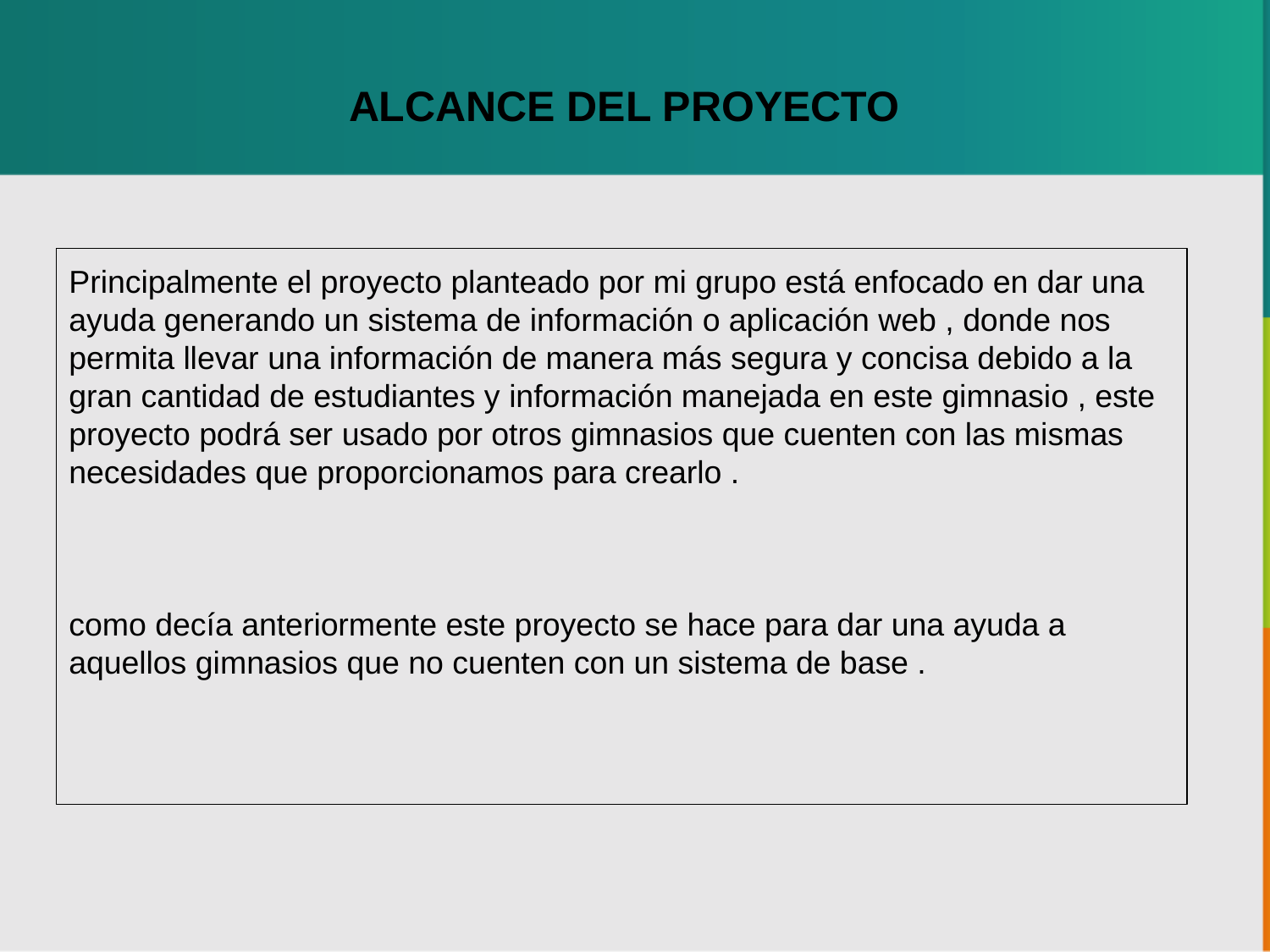

ALCANCE DEL PROYECTO
Principalmente el proyecto planteado por mi grupo está enfocado en dar una ayuda generando un sistema de información o aplicación web , donde nos permita llevar una información de manera más segura y concisa debido a la gran cantidad de estudiantes y información manejada en este gimnasio , este proyecto podrá ser usado por otros gimnasios que cuenten con las mismas necesidades que proporcionamos para crearlo .

como decía anteriormente este proyecto se hace para dar una ayuda a aquellos gimnasios que no cuenten con un sistema de base .